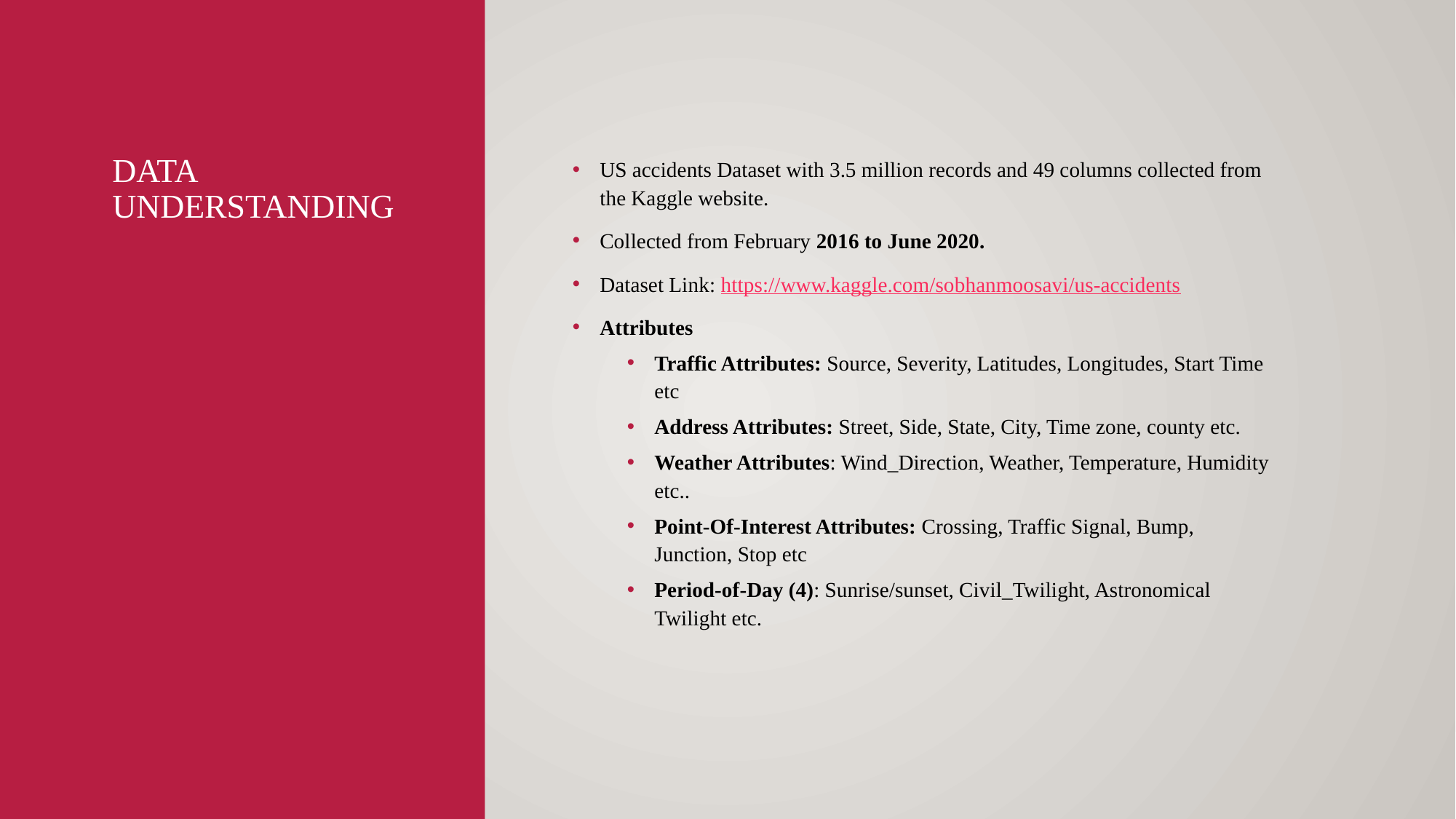

# Data understanding
US accidents Dataset with 3.5 million records and 49 columns collected from the Kaggle website.
Collected from February 2016 to June 2020.
Dataset Link: https://www.kaggle.com/sobhanmoosavi/us-accidents
Attributes
Traffic Attributes: Source, Severity, Latitudes, Longitudes, Start Time etc
Address Attributes: Street, Side, State, City, Time zone, county etc.
Weather Attributes: Wind_Direction, Weather, Temperature, Humidity etc..
Point-Of-Interest Attributes: Crossing, Traffic Signal, Bump, Junction, Stop etc
Period-of-Day (4): Sunrise/sunset, Civil_Twilight, Astronomical Twilight etc.